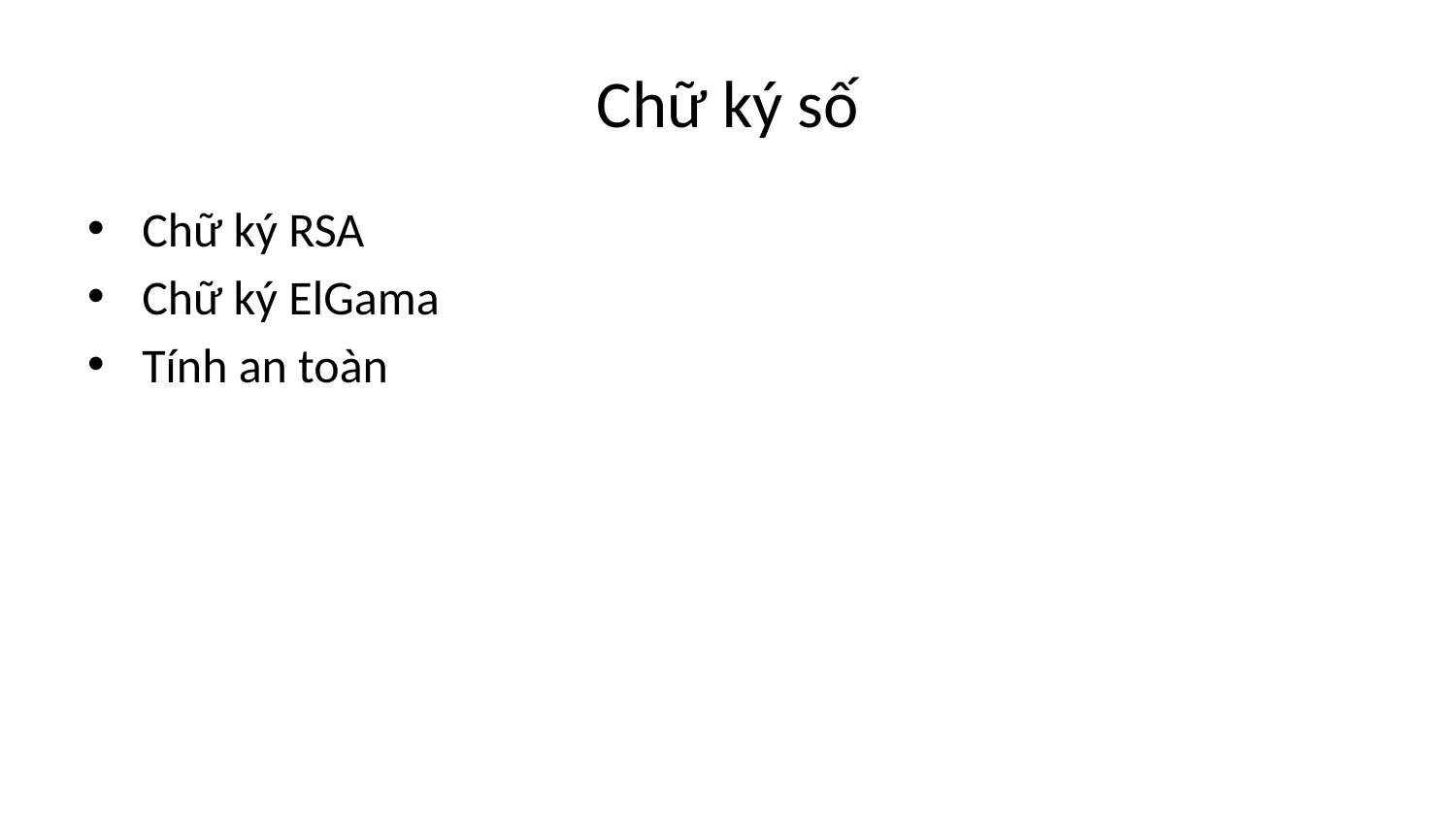

# Chữ ký số
Chữ ký RSA
Chữ ký ElGama
Tính an toàn